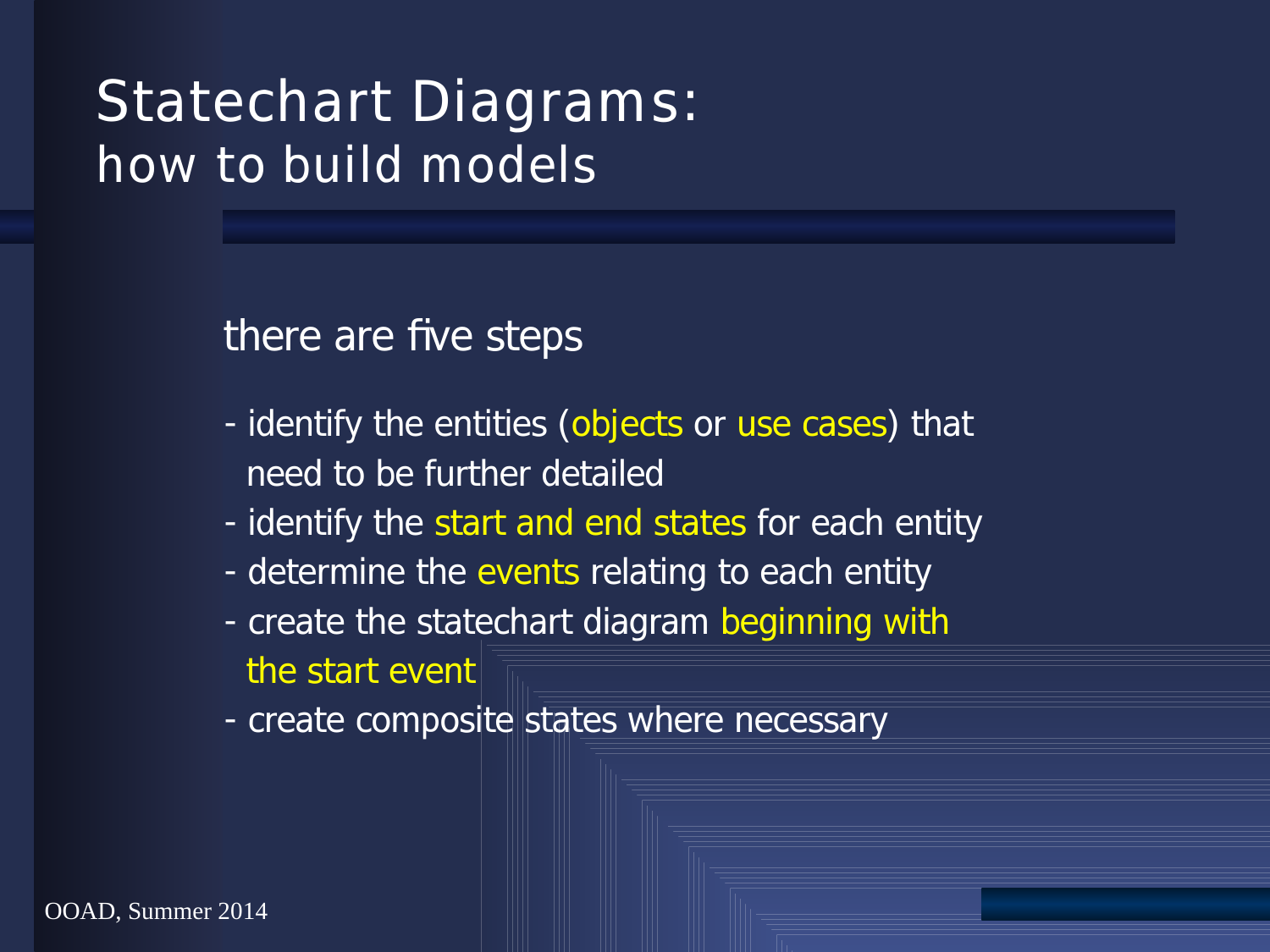

OOAD, Summer 2014
# Statechart Diagrams: how to build models

	there are five steps

	- identify the entities (objects or use cases) that
	  need to be further detailed
	- identify the start and end states for each entity
	- determine the events relating to each entity
	- create the statechart diagram beginning with
	  the start event
	- create composite states where necessary